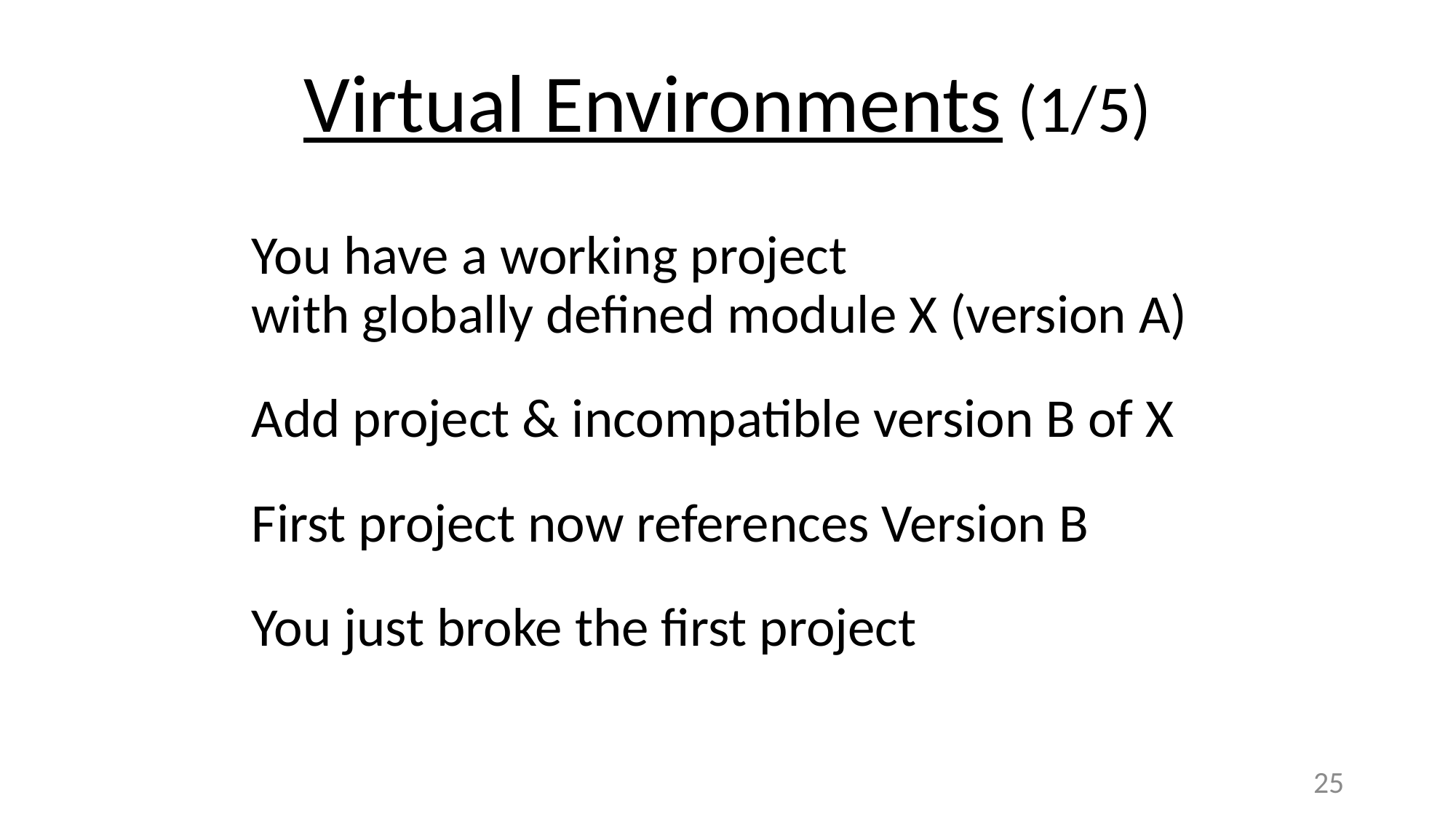

# Virtual Environments (1/5)
You have a working project
with globally defined module X (version A)
Add project & incompatible version B of X
First project now references Version B
You just broke the first project
25